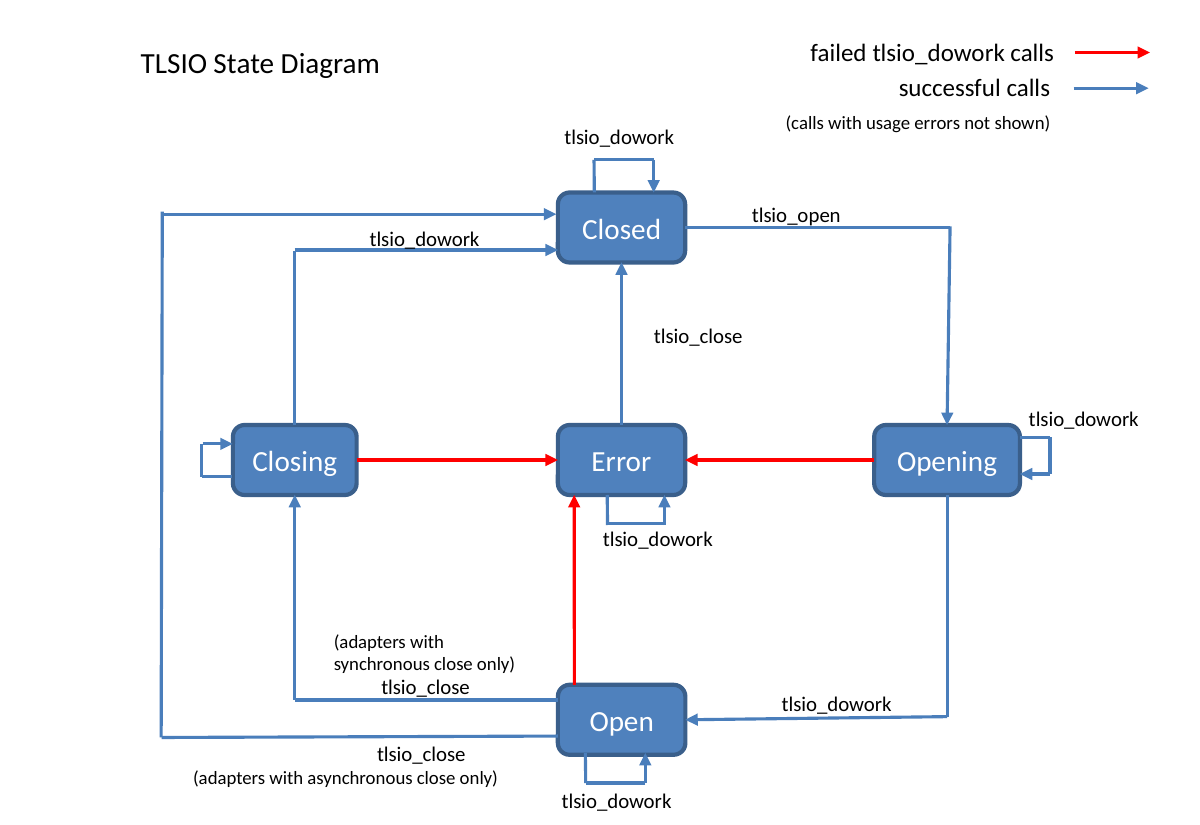

failed tlsio_dowork calls
TLSIO State Diagram
successful calls
(calls with usage errors not shown)
tlsio_dowork
tlsio_open
Closed
tlsio_dowork
tlsio_close
tlsio_dowork
Closing
Error
Opening
tlsio_dowork
(adapters with synchronous close only)
tlsio_close
tlsio_dowork
Open
tlsio_close
(adapters with asynchronous close only)
tlsio_dowork